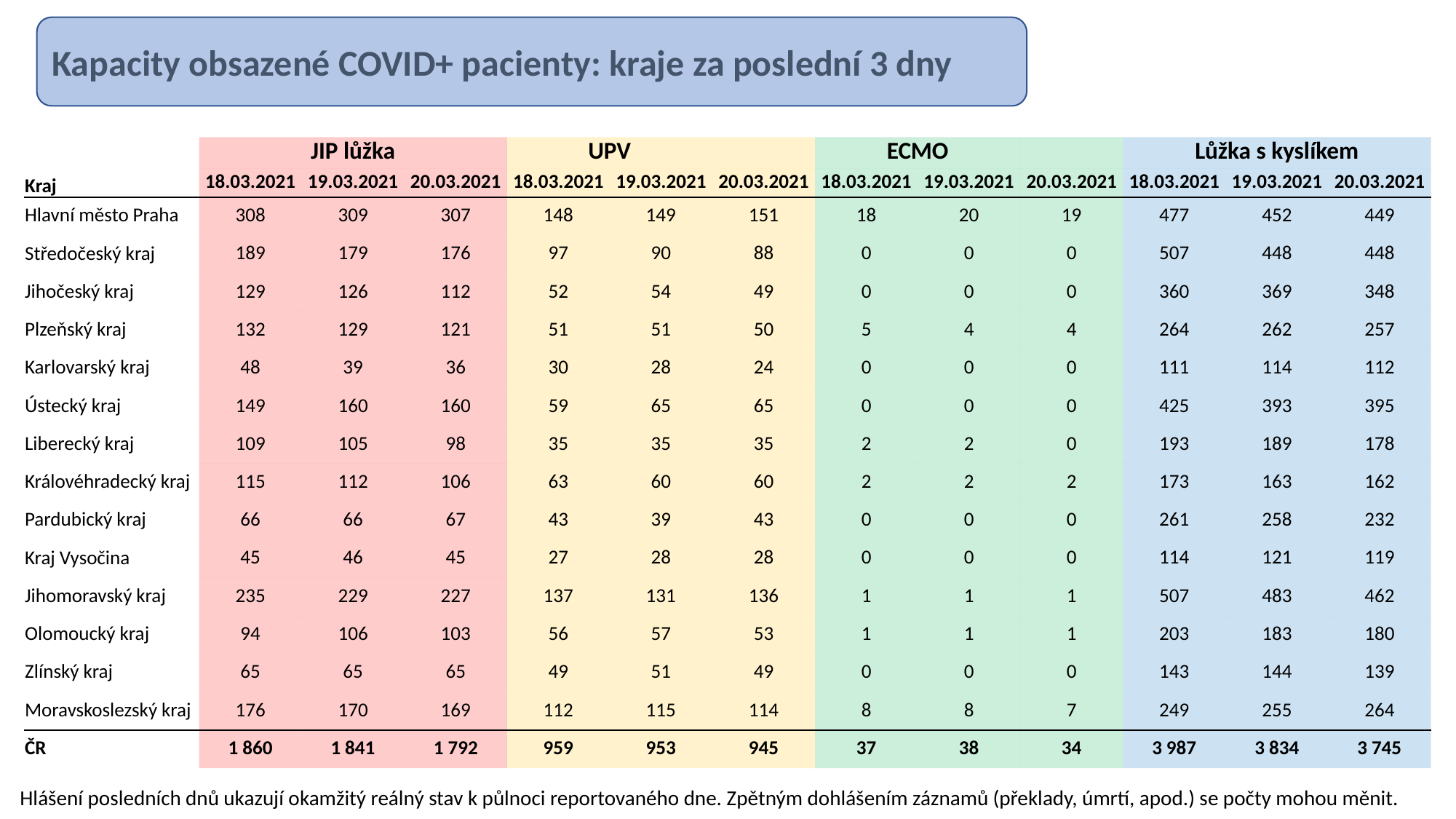

Kapacity obsazené COVID+ pacienty: kraje za poslední 3 dny
|  | JIP lůžka |  |  | UPV |  |  | ECMO |  |  | Lůžka s kyslíkem |  |  |
| --- | --- | --- | --- | --- | --- | --- | --- | --- | --- | --- | --- | --- |
| Kraj | 18.03.2021 | 19.03.2021 | 20.03.2021 | 18.03.2021 | 19.03.2021 | 20.03.2021 | 18.03.2021 | 19.03.2021 | 20.03.2021 | 18.03.2021 | 19.03.2021 | 20.03.2021 |
| Hlavní město Praha | 308 | 309 | 307 | 148 | 149 | 151 | 18 | 20 | 19 | 477 | 452 | 449 |
| Středočeský kraj | 189 | 179 | 176 | 97 | 90 | 88 | 0 | 0 | 0 | 507 | 448 | 448 |
| Jihočeský kraj | 129 | 126 | 112 | 52 | 54 | 49 | 0 | 0 | 0 | 360 | 369 | 348 |
| Plzeňský kraj | 132 | 129 | 121 | 51 | 51 | 50 | 5 | 4 | 4 | 264 | 262 | 257 |
| Karlovarský kraj | 48 | 39 | 36 | 30 | 28 | 24 | 0 | 0 | 0 | 111 | 114 | 112 |
| Ústecký kraj | 149 | 160 | 160 | 59 | 65 | 65 | 0 | 0 | 0 | 425 | 393 | 395 |
| Liberecký kraj | 109 | 105 | 98 | 35 | 35 | 35 | 2 | 2 | 0 | 193 | 189 | 178 |
| Královéhradecký kraj | 115 | 112 | 106 | 63 | 60 | 60 | 2 | 2 | 2 | 173 | 163 | 162 |
| Pardubický kraj | 66 | 66 | 67 | 43 | 39 | 43 | 0 | 0 | 0 | 261 | 258 | 232 |
| Kraj Vysočina | 45 | 46 | 45 | 27 | 28 | 28 | 0 | 0 | 0 | 114 | 121 | 119 |
| Jihomoravský kraj | 235 | 229 | 227 | 137 | 131 | 136 | 1 | 1 | 1 | 507 | 483 | 462 |
| Olomoucký kraj | 94 | 106 | 103 | 56 | 57 | 53 | 1 | 1 | 1 | 203 | 183 | 180 |
| Zlínský kraj | 65 | 65 | 65 | 49 | 51 | 49 | 0 | 0 | 0 | 143 | 144 | 139 |
| Moravskoslezský kraj | 176 | 170 | 169 | 112 | 115 | 114 | 8 | 8 | 7 | 249 | 255 | 264 |
| ČR | 1 860 | 1 841 | 1 792 | 959 | 953 | 945 | 37 | 38 | 34 | 3 987 | 3 834 | 3 745 |
Hlášení posledních dnů ukazují okamžitý reálný stav k půlnoci reportovaného dne. Zpětným dohlášením záznamů (překlady, úmrtí, apod.) se počty mohou měnit.